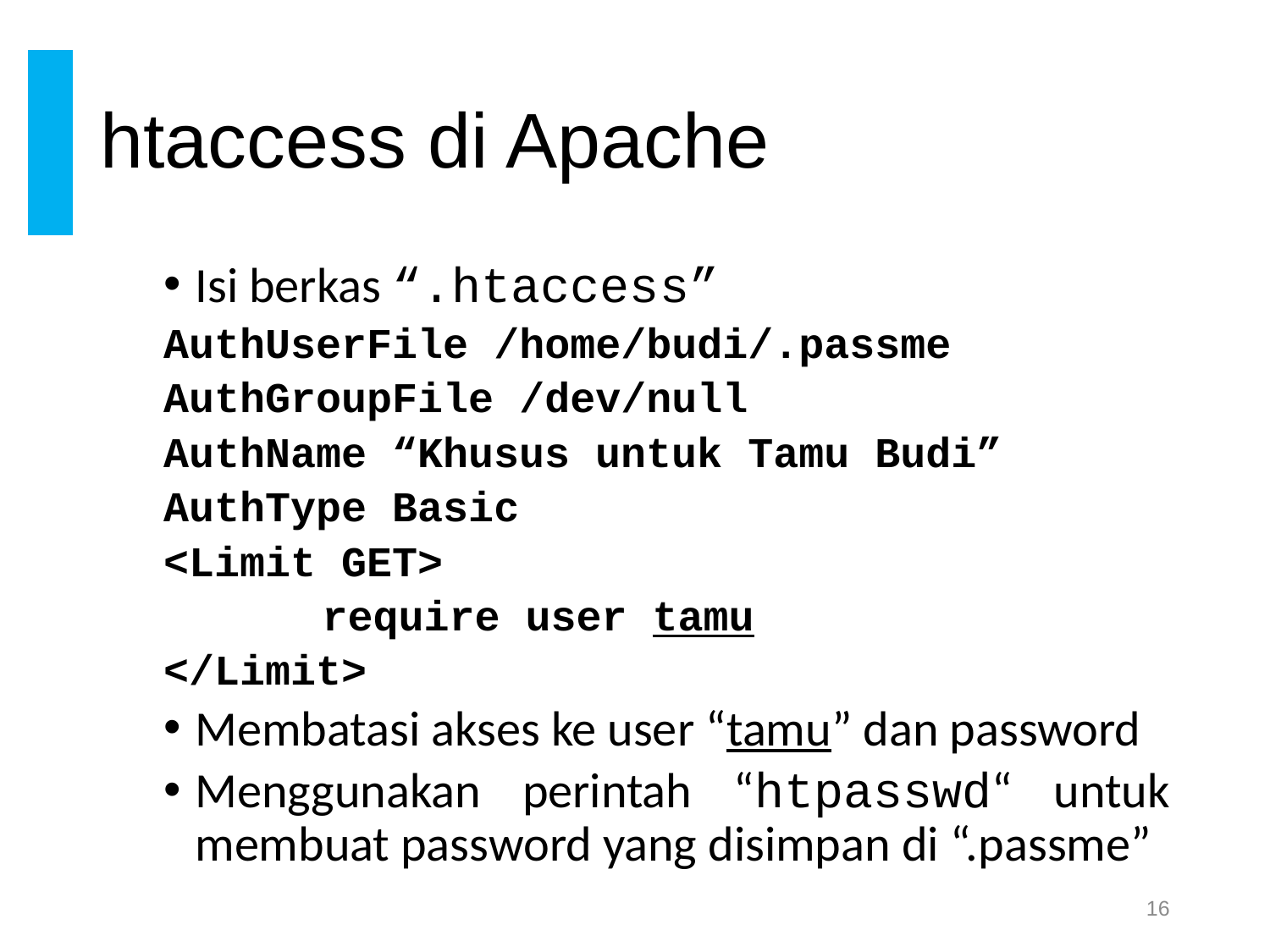

# htaccess di Apache
Isi berkas “.htaccess”
AuthUserFile /home/budi/.passme
AuthGroupFile /dev/null
AuthName “Khusus untuk Tamu Budi”
AuthType Basic
<Limit GET>
		require user tamu
</Limit>
Membatasi akses ke user “tamu” dan password
Menggunakan perintah “htpasswd“ untuk membuat password yang disimpan di “.passme”
16